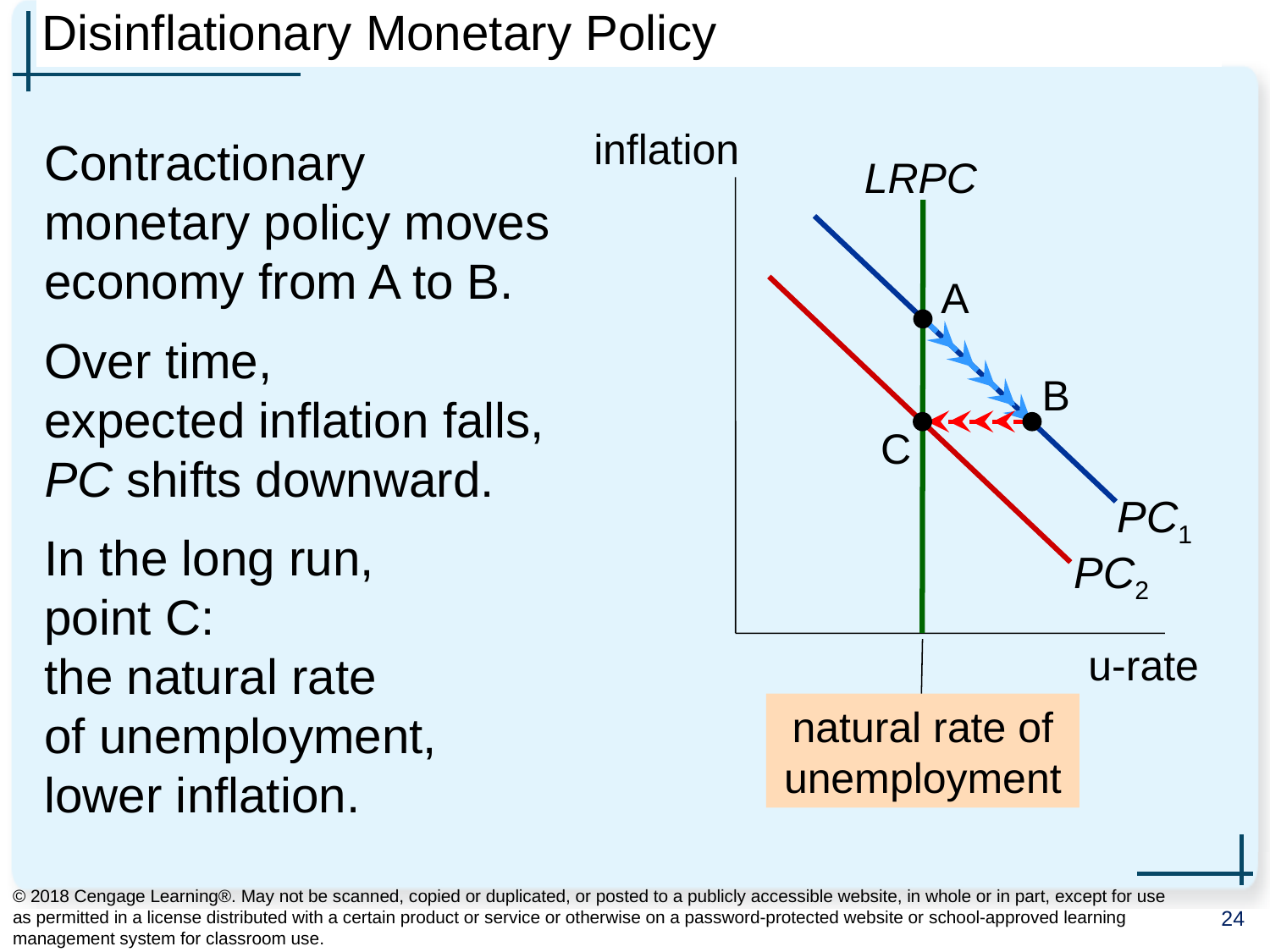

# Disinflationary Monetary Policy
inflation

u-rate
Contractionary monetary policy moves economy from A to B.
Over time,
expected inflation falls,
PC shifts downward.
In the long run,
point C:
the natural rate
of unemployment,
lower inflation.
LRPC

PC1
A

PC2

B

C

natural rate of unemployment
© 2018 Cengage Learning®. May not be scanned, copied or duplicated, or posted to a publicly accessible website, in whole or in part, except for use as permitted in a license distributed with a certain product or service or otherwise on a password-protected website or school-approved learning management system for classroom use.
24